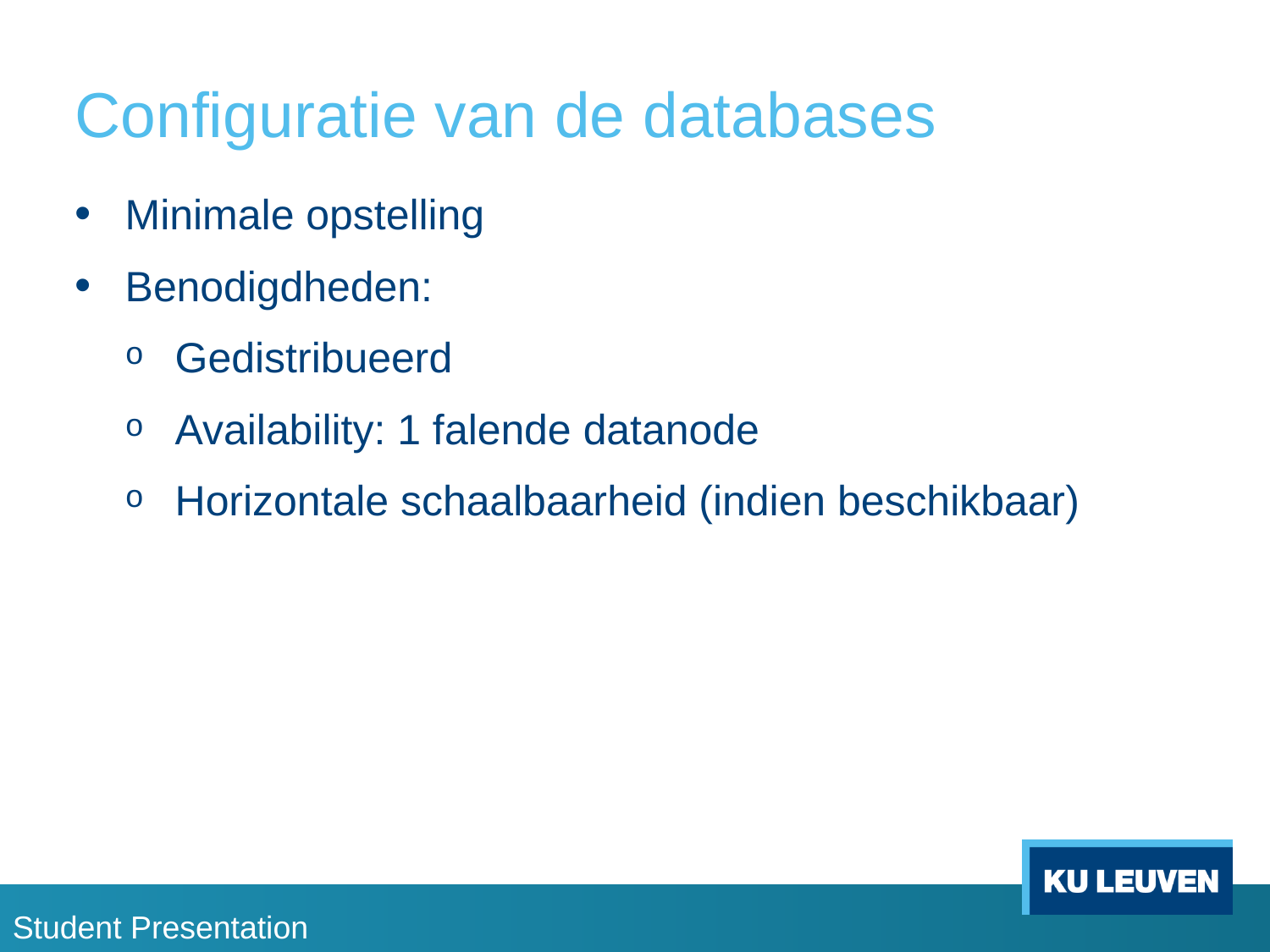

# Configuratie van de databases
Minimale opstelling
Benodigdheden:
Gedistribueerd
Availability: 1 falende datanode
Horizontale schaalbaarheid (indien beschikbaar)